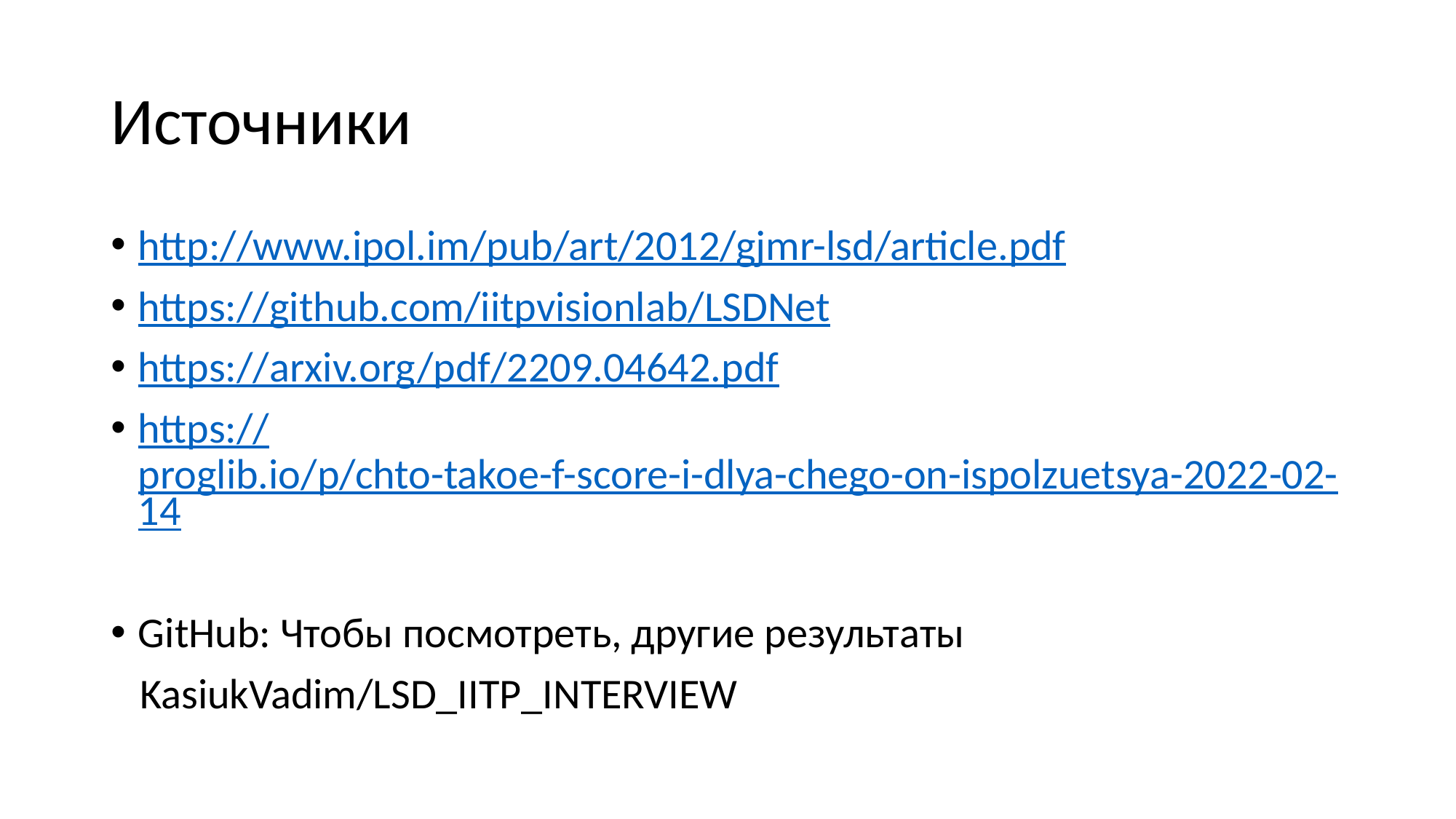

# Источники
http://www.ipol.im/pub/art/2012/gjmr-lsd/article.pdf
https://github.com/iitpvisionlab/LSDNet
https://arxiv.org/pdf/2209.04642.pdf
https://proglib.io/p/chto-takoe-f-score-i-dlya-chego-on-ispolzuetsya-2022-02-14

GitHub: Чтобы посмотреть, другие результаты
   KasiukVadim/LSD_IITP_INTERVIEW